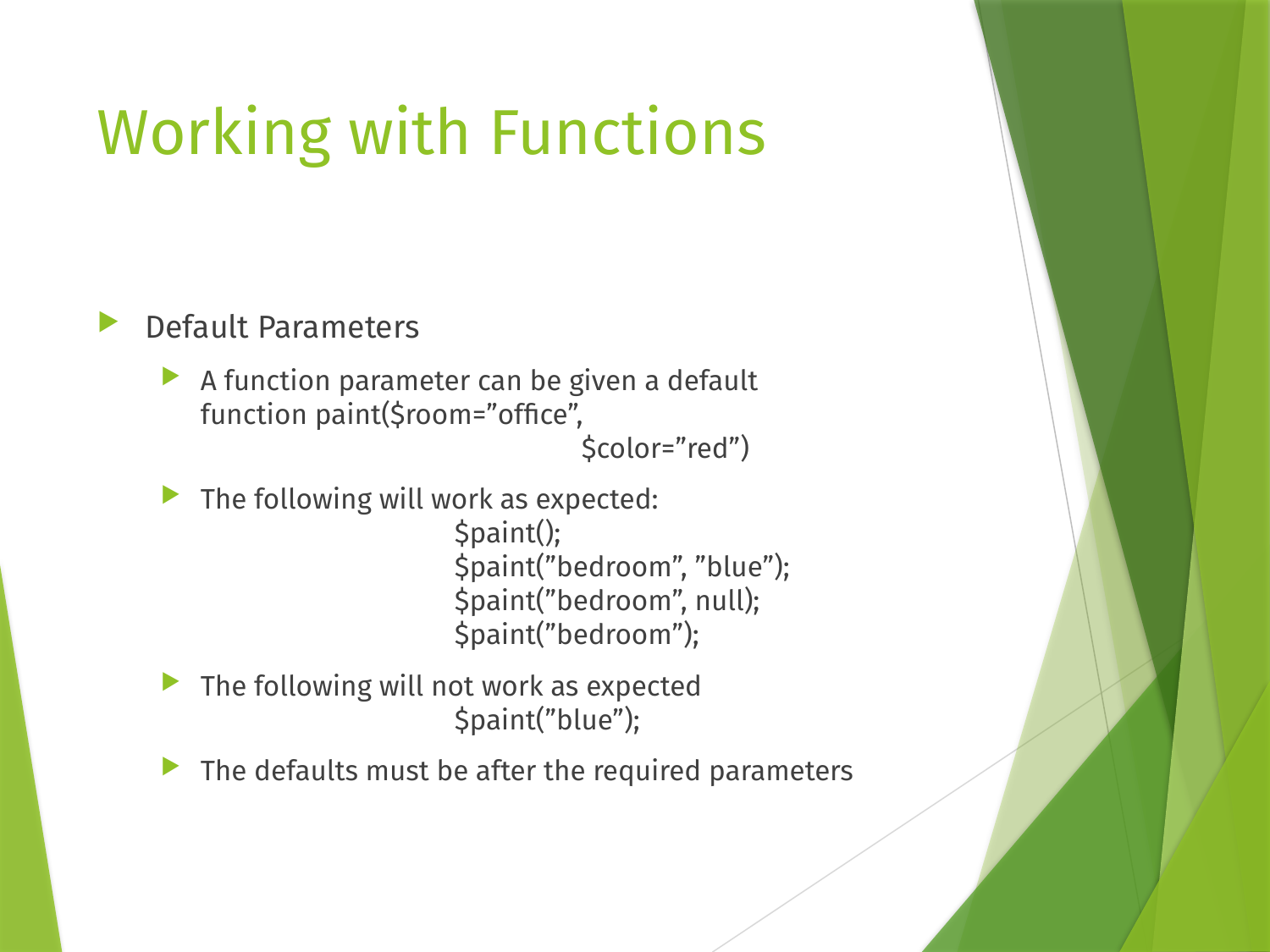

# Working with Functions
Default Parameters
A function parameter can be given a default
function paint($room=”office”, 					$color=”red”)
The following will work as expected:
		$paint();
		$paint(”bedroom”, ”blue”);
		$paint(”bedroom”, null);
		$paint(”bedroom”);
The following will not work as expected
		$paint(”blue”);
The defaults must be after the required parameters